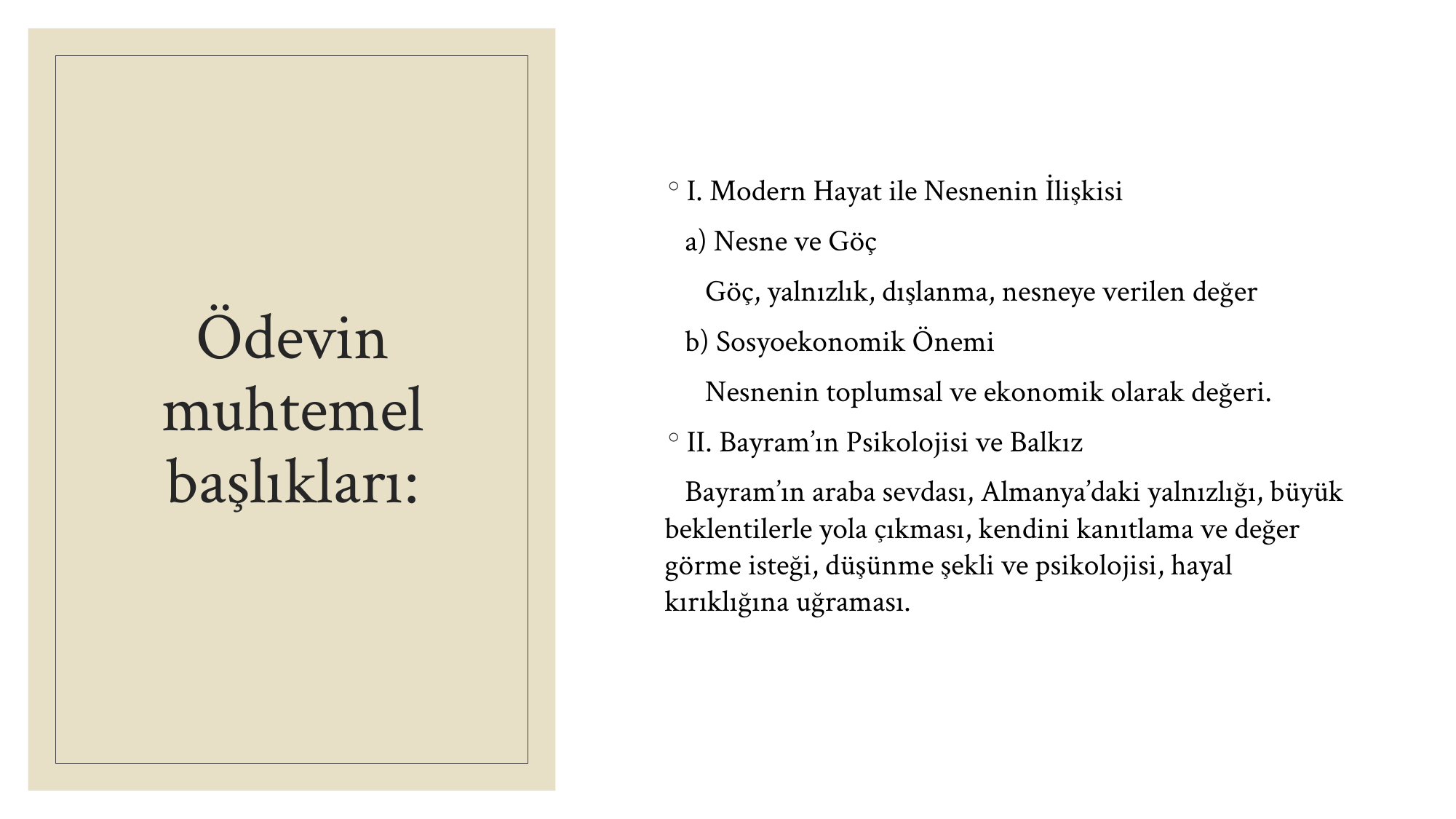

I. Modern Hayat ile Nesnenin İlişkisi
   a) Nesne ve Göç
      Göç, yalnızlık, dışlanma, nesneye verilen değer
   b) Sosyoekonomik Önemi
      Nesnenin toplumsal ve ekonomik olarak değeri.
II. Bayram’ın Psikolojisi ve Balkız
   Bayram’ın araba sevdası, Almanya’daki yalnızlığı, büyük beklentilerle yola çıkması, kendini kanıtlama ve değer görme isteği, düşünme şekli ve psikolojisi, hayal kırıklığına uğraması.
# Ödevin muhtemel başlıkları: